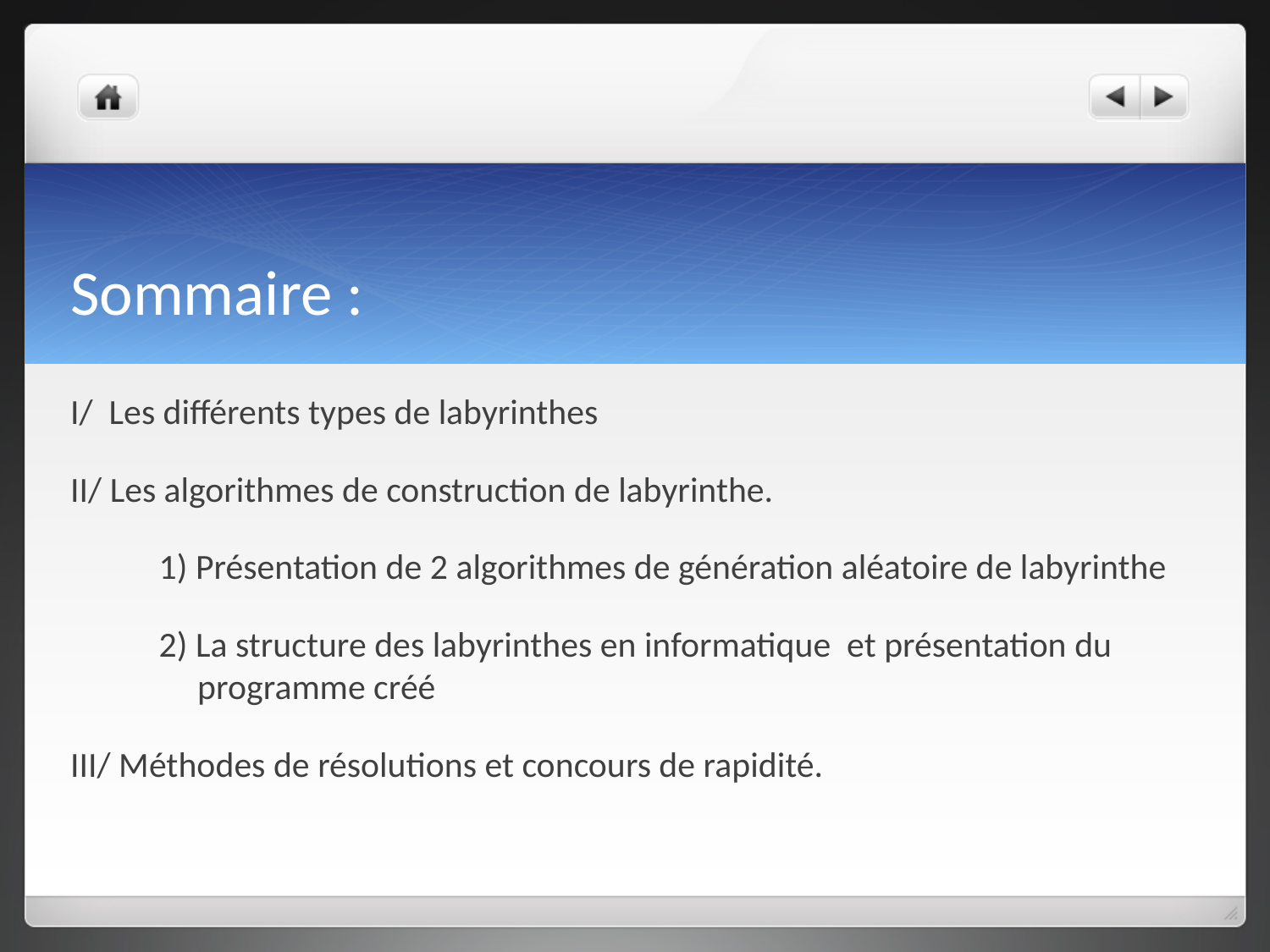

# Sommaire :
I/  Les différents types de labyrinthes
II/ Les algorithmes de construction de labyrinthe.
           1) Présentation de 2 algorithmes de génération aléatoire de labyrinthe
           2) La structure des labyrinthes en informatique  et présentation du 	programme créé
III/ Méthodes de résolutions et concours de rapidité.